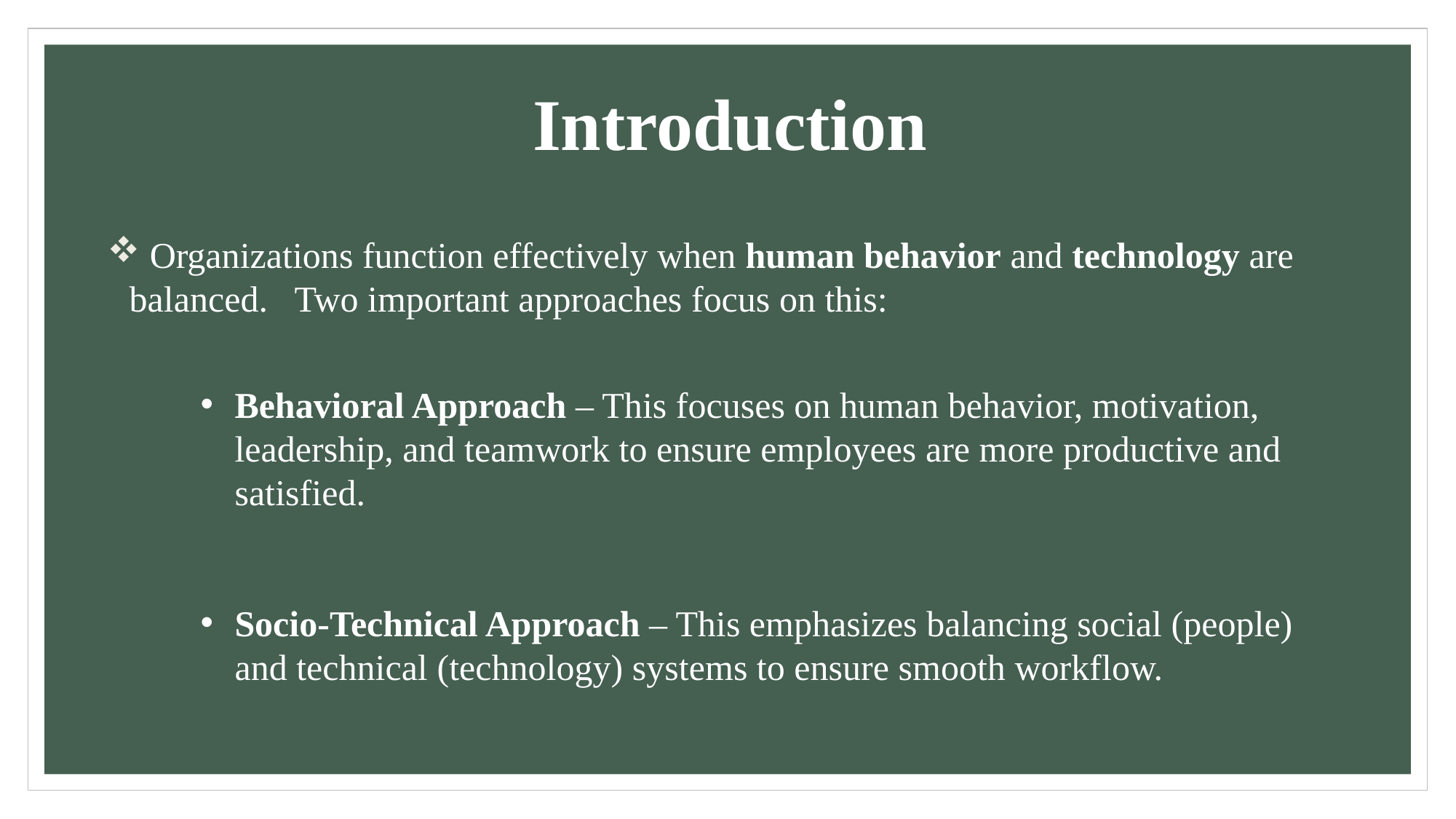

# Introduction
 Organizations function effectively when human behavior and technology are balanced.   Two important approaches focus on this:

Behavioral Approach – This focuses on human behavior, motivation, leadership, and teamwork to ensure employees are more productive and satisfied.

Socio-Technical Approach – This emphasizes balancing social (people) and technical (technology) systems to ensure smooth workflow.